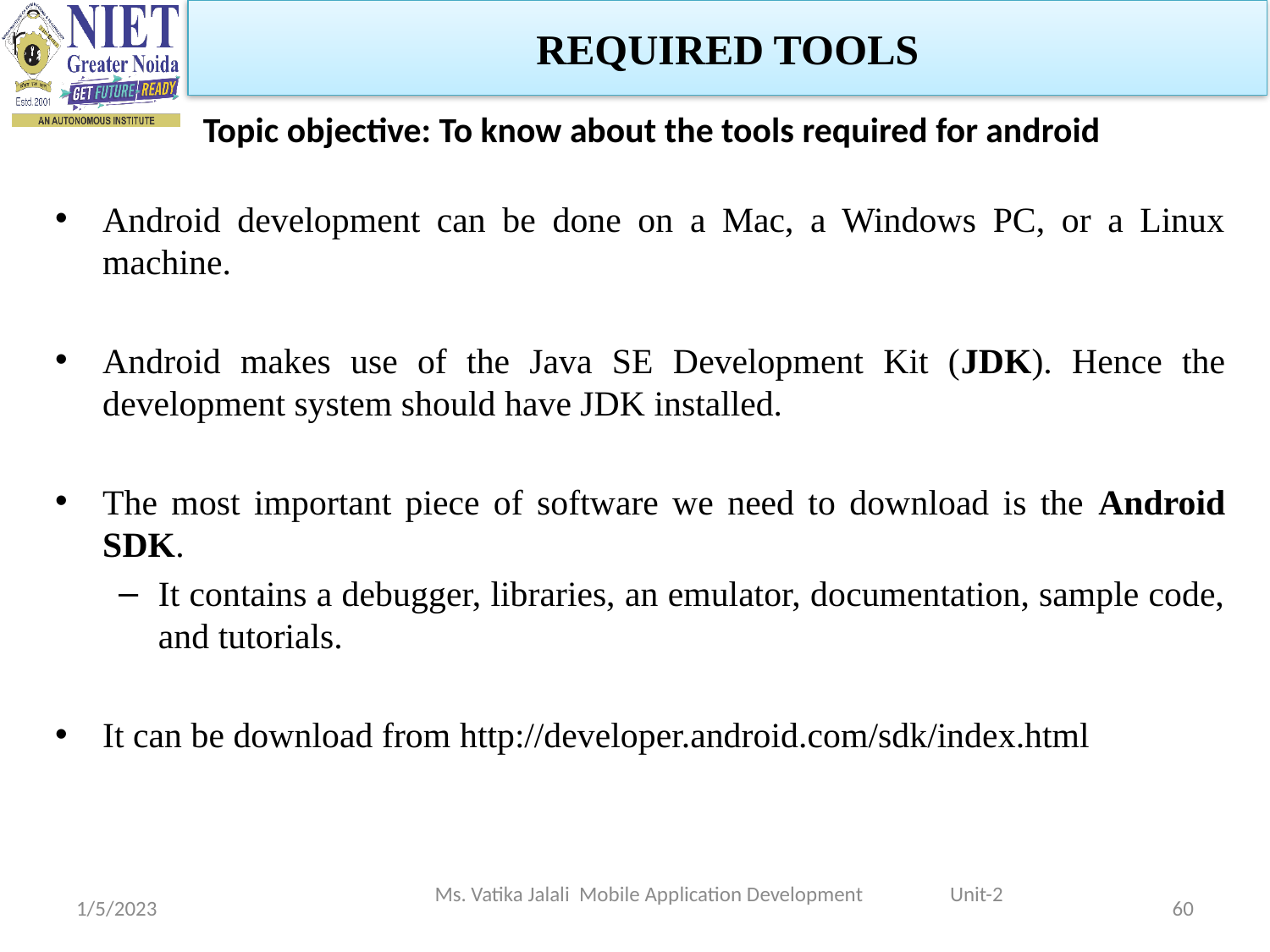

REQUIRED TOOLS
Topic objective: To know about the tools required for android
Android development can be done on a Mac, a Windows PC, or a Linux machine.

Android makes use of the Java SE Development Kit (JDK). Hence the development system should have JDK installed.

The most important piece of software we need to download is the Android SDK.
It contains a debugger, libraries, an emulator, documentation, sample code, and tutorials.

It can be download from http://developer.android.com/sdk/index.html

Ms. Vatika Jalali  Mobile Application Development                  Unit-2
1/5/2023
60